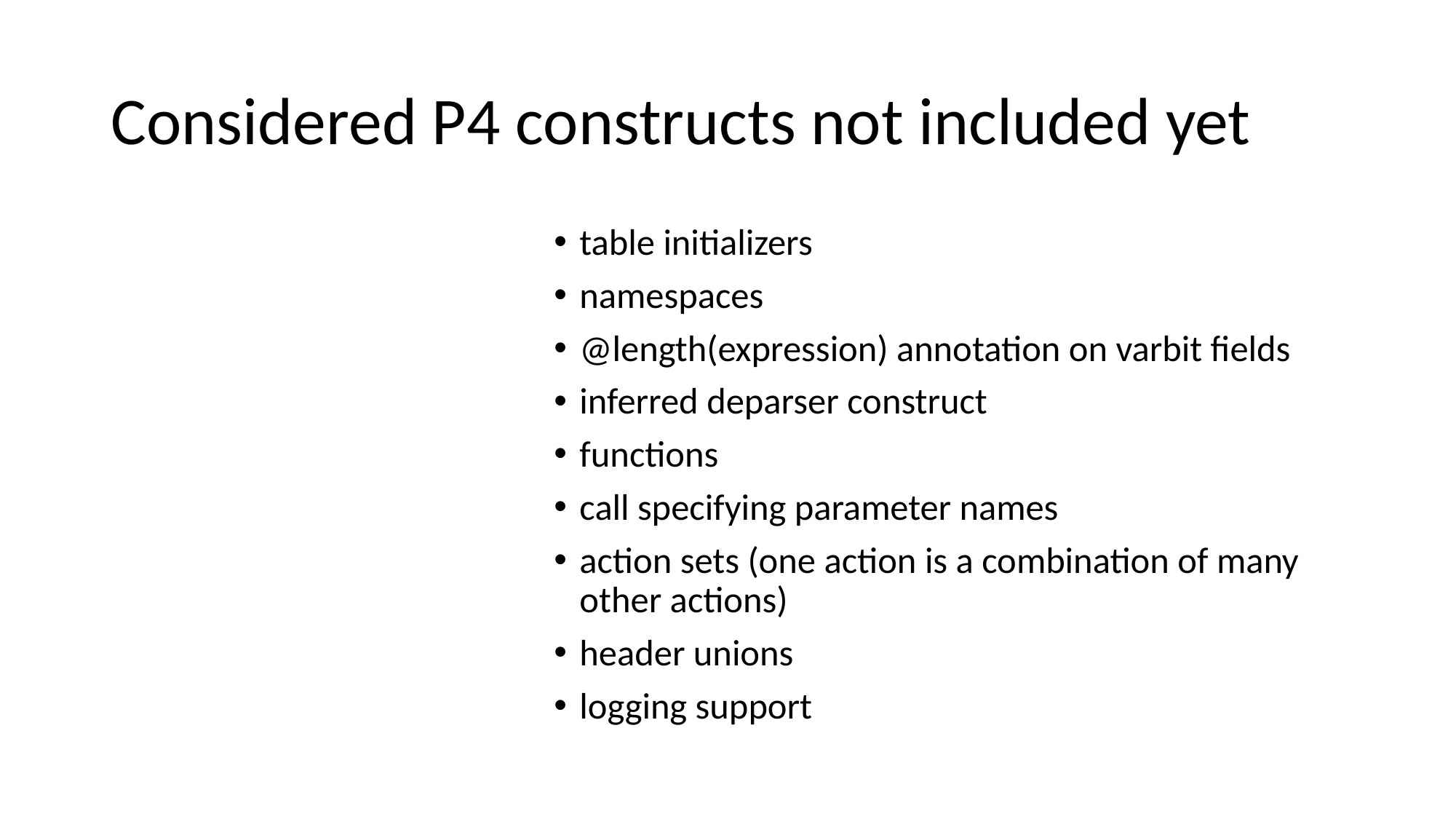

# Considered P4 constructs not included yet

table initializers
namespaces
@length(expression) annotation on varbit fields
inferred deparser construct
functions
call specifying parameter names
action sets (one action is a combination of many other actions)
header unions
logging support